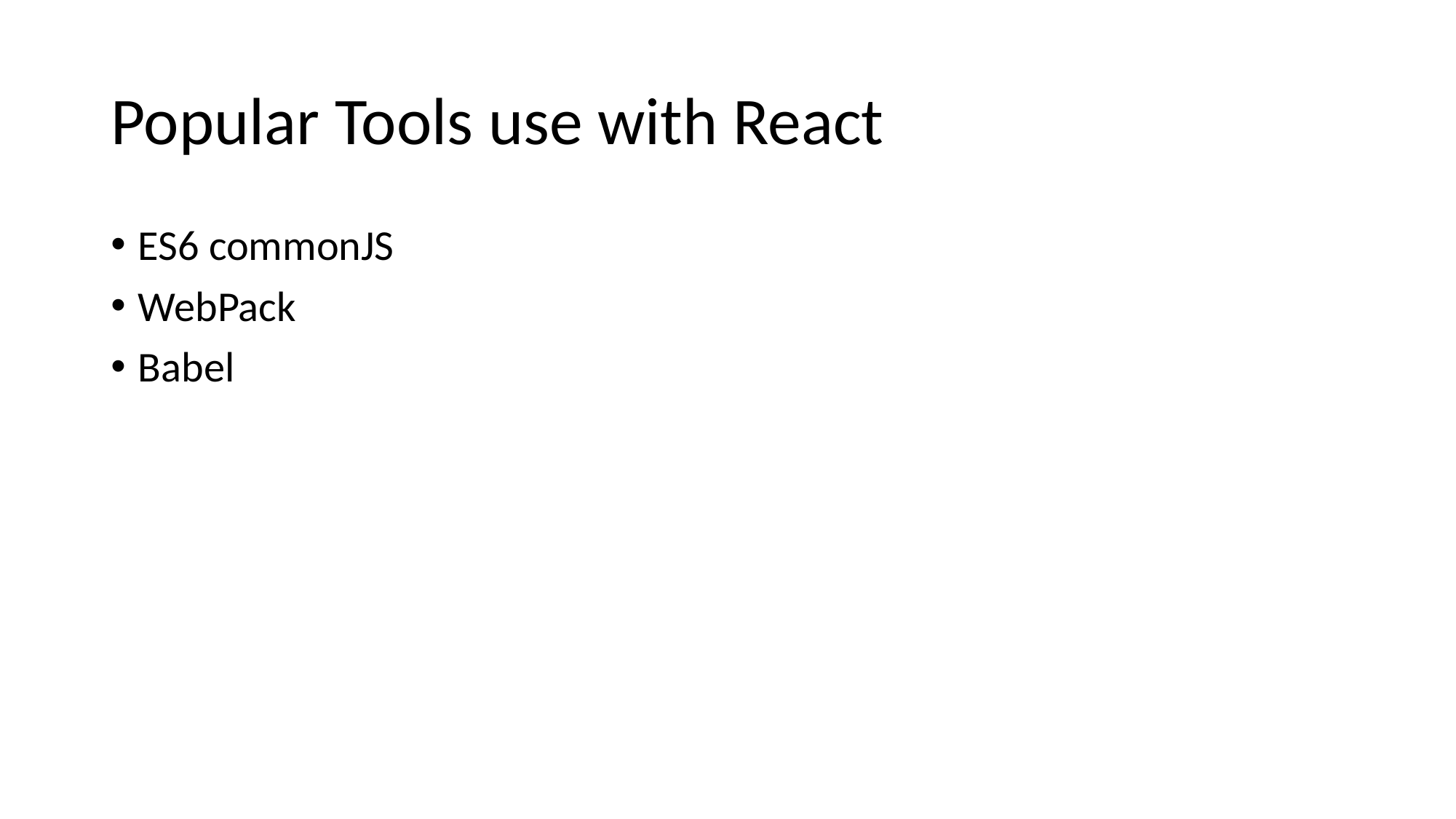

# Popular Tools use with React
ES6 commonJS
WebPack
Babel